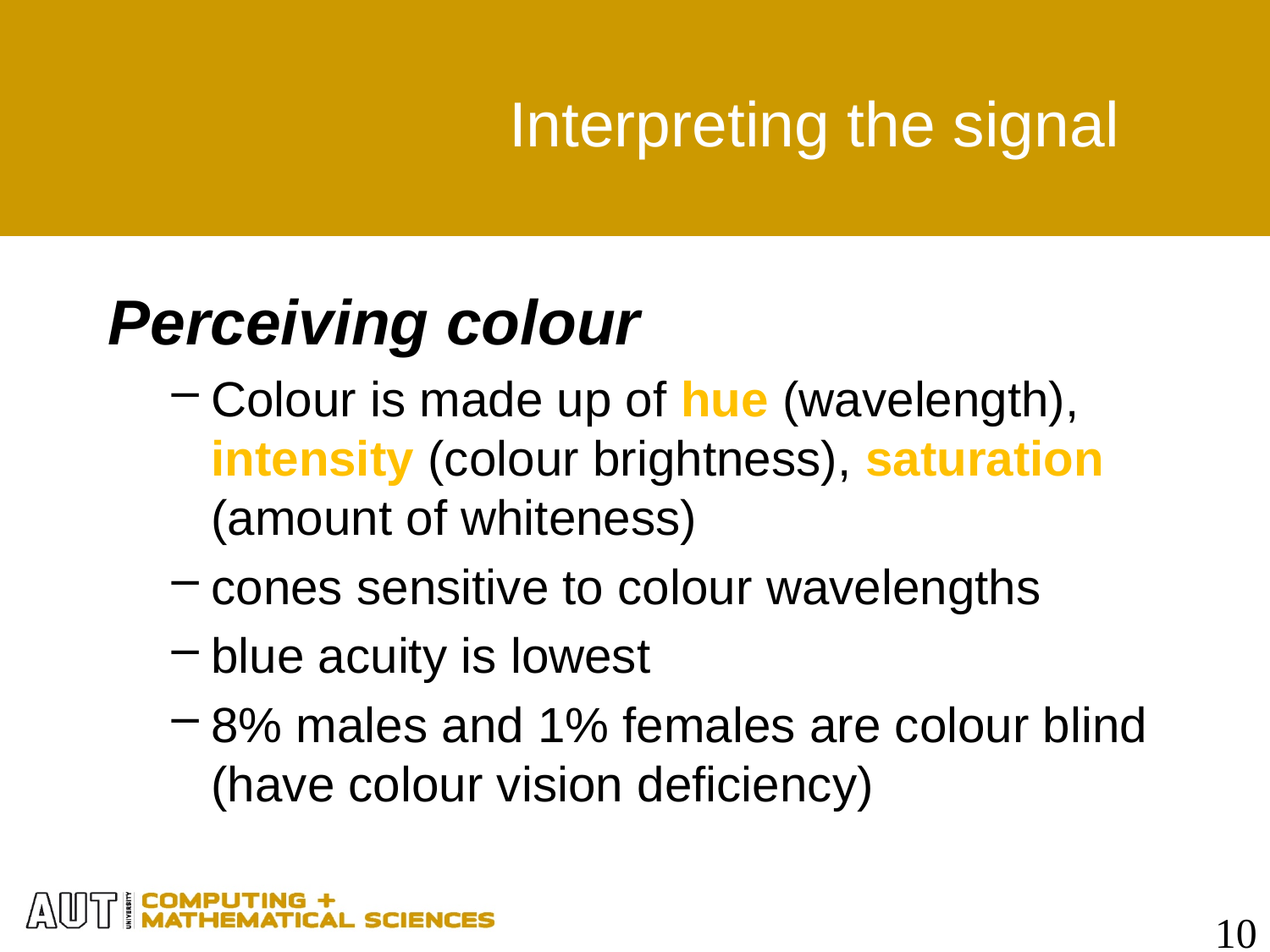

# Interpreting the signal
Perceiving colour
Colour is made up of hue (wavelength), intensity (colour brightness), saturation (amount of whiteness)
cones sensitive to colour wavelengths
blue acuity is lowest
8% males and 1% females are colour blind (have colour vision deficiency)
10